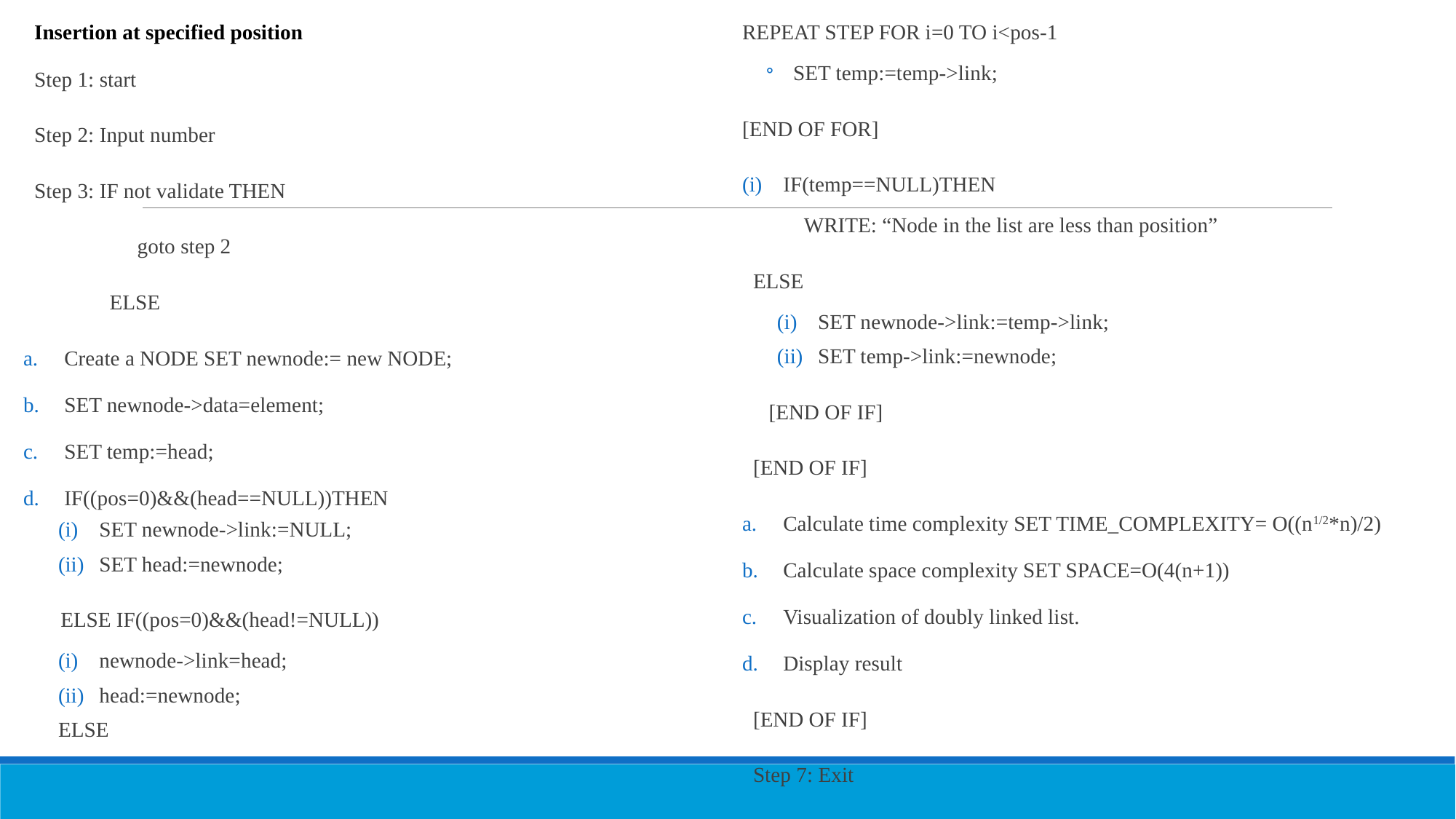

Insertion at specified position
Step 1: start
Step 2: Input number
Step 3: IF not validate THEN
goto step 2
      ELSE
Create a NODE SET newnode:= new NODE;
SET newnode->data=element;
SET temp:=head;
IF((pos=0)&&(head==NULL))THEN
SET newnode->link:=NULL;
SET head:=newnode;
     ELSE IF((pos=0)&&(head!=NULL))
newnode->link=head;
head:=newnode;
ELSE

REPEAT STEP FOR i=0 TO i<pos-1
 SET temp:=temp->link;
[END OF FOR]
IF(temp==NULL)THEN
   WRITE: “Node in the list are less than position”
ELSE
SET newnode->link:=temp->link;
SET temp->link:=newnode;
   [END OF IF]
[END OF IF]
Calculate time complexity SET TIME_COMPLEXITY= O((n1/2*n)/2)
Calculate space complexity SET SPACE=O(4(n+1))
Visualization of doubly linked list.
Display result
[END OF IF]
Step 7: Exit